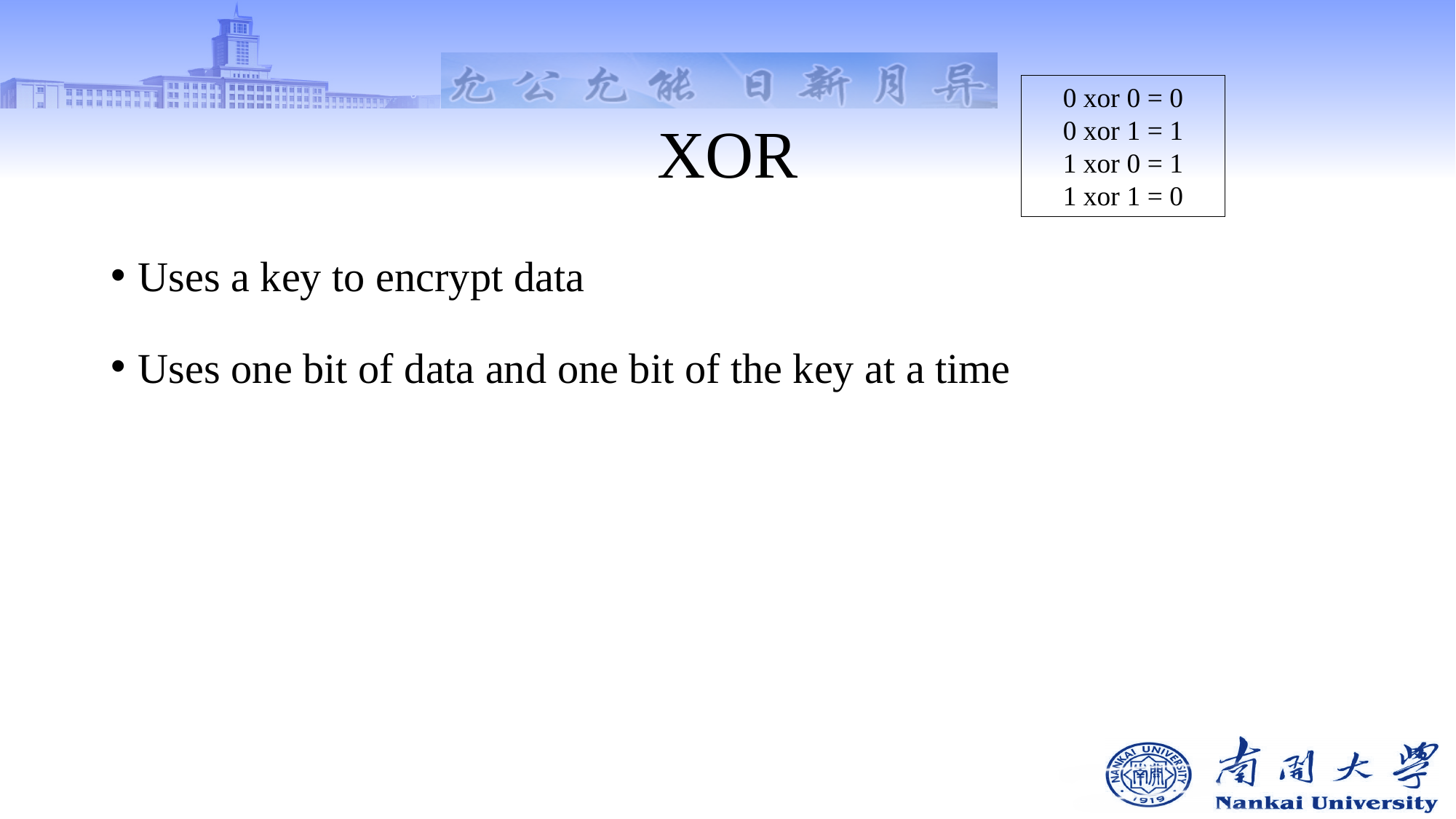

0 xor 0 = 0
0 xor 1 = 1
1 xor 0 = 1
1 xor 1 = 0
# XOR
Uses a key to encrypt data
Uses one bit of data and one bit of the key at a time